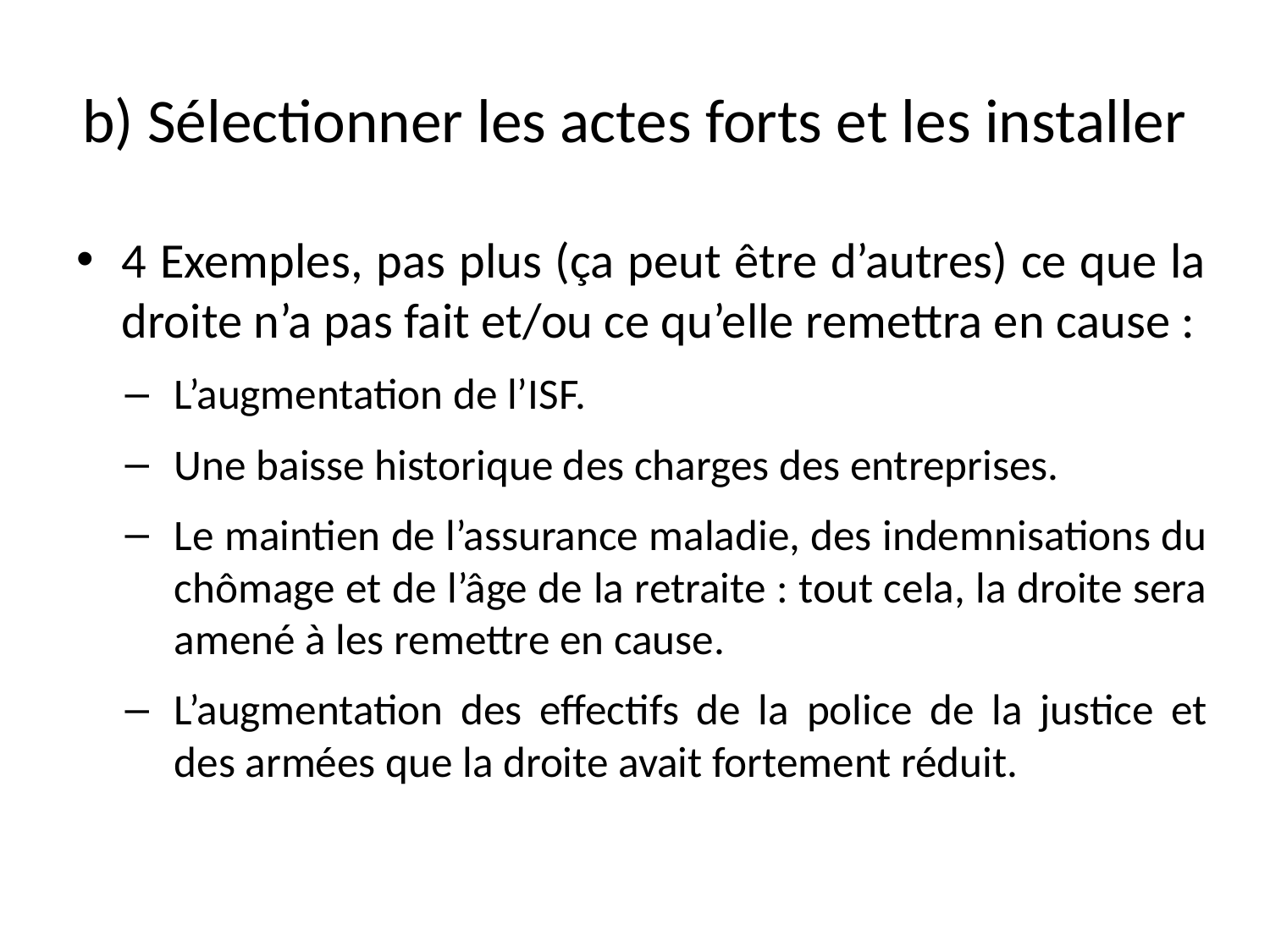

# b) Sélectionner les actes forts et les installer
4 Exemples, pas plus (ça peut être d’autres) ce que la droite n’a pas fait et/ou ce qu’elle remettra en cause :
L’augmentation de l’ISF.
Une baisse historique des charges des entreprises.
Le maintien de l’assurance maladie, des indemnisations du chômage et de l’âge de la retraite : tout cela, la droite sera amené à les remettre en cause.
L’augmentation des effectifs de la police de la justice et des armées que la droite avait fortement réduit.